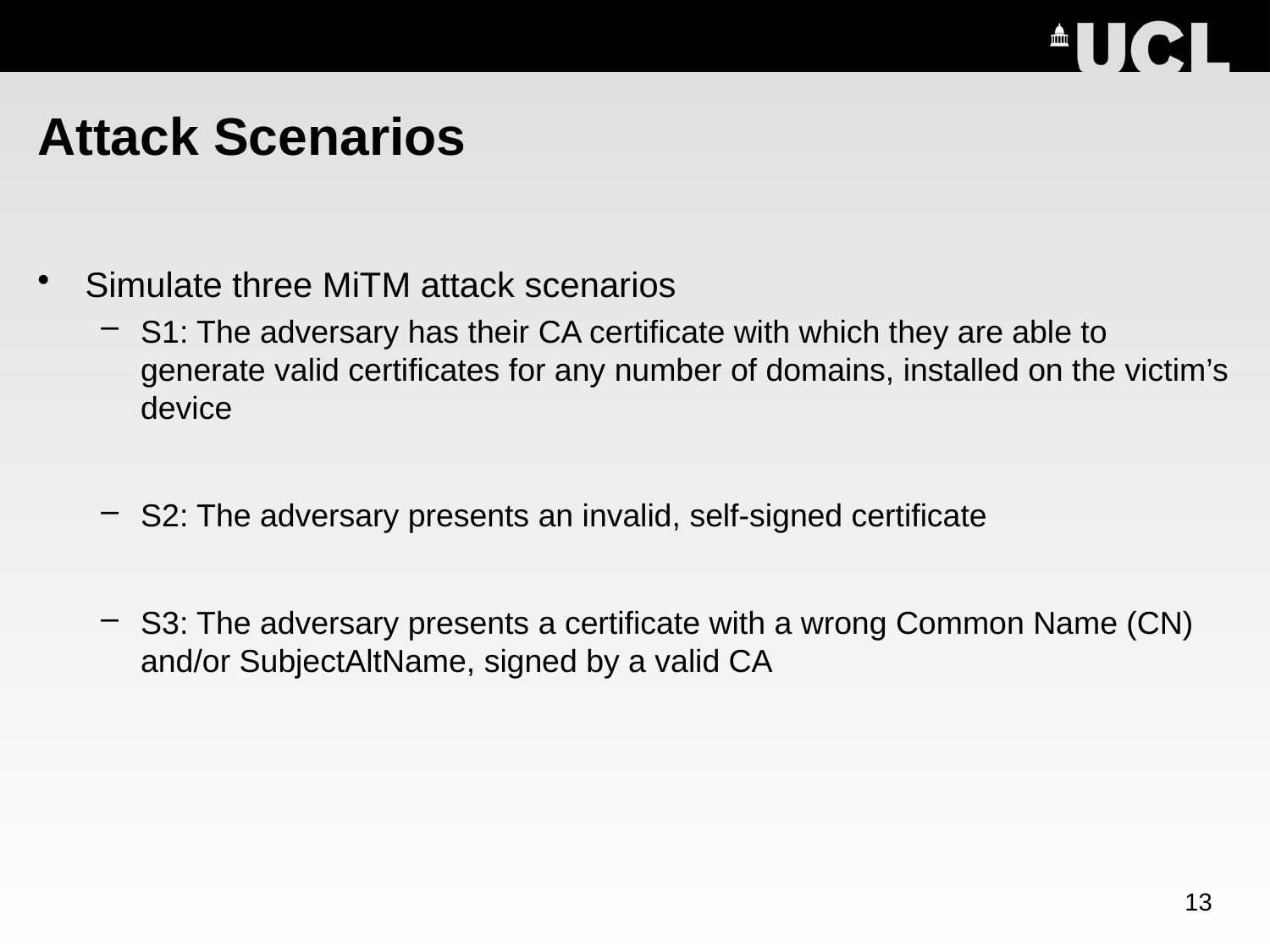

# Attack Scenarios
Simulate three MiTM attack scenarios
S1: The adversary has their CA certificate with which they are able to generate valid certificates for any number of domains, installed on the victim’s device

S2: The adversary presents an invalid, self-signed certificate

S3: The adversary presents a certificate with a wrong Common Name (CN) and/or SubjectAltName, signed by a valid CA

13